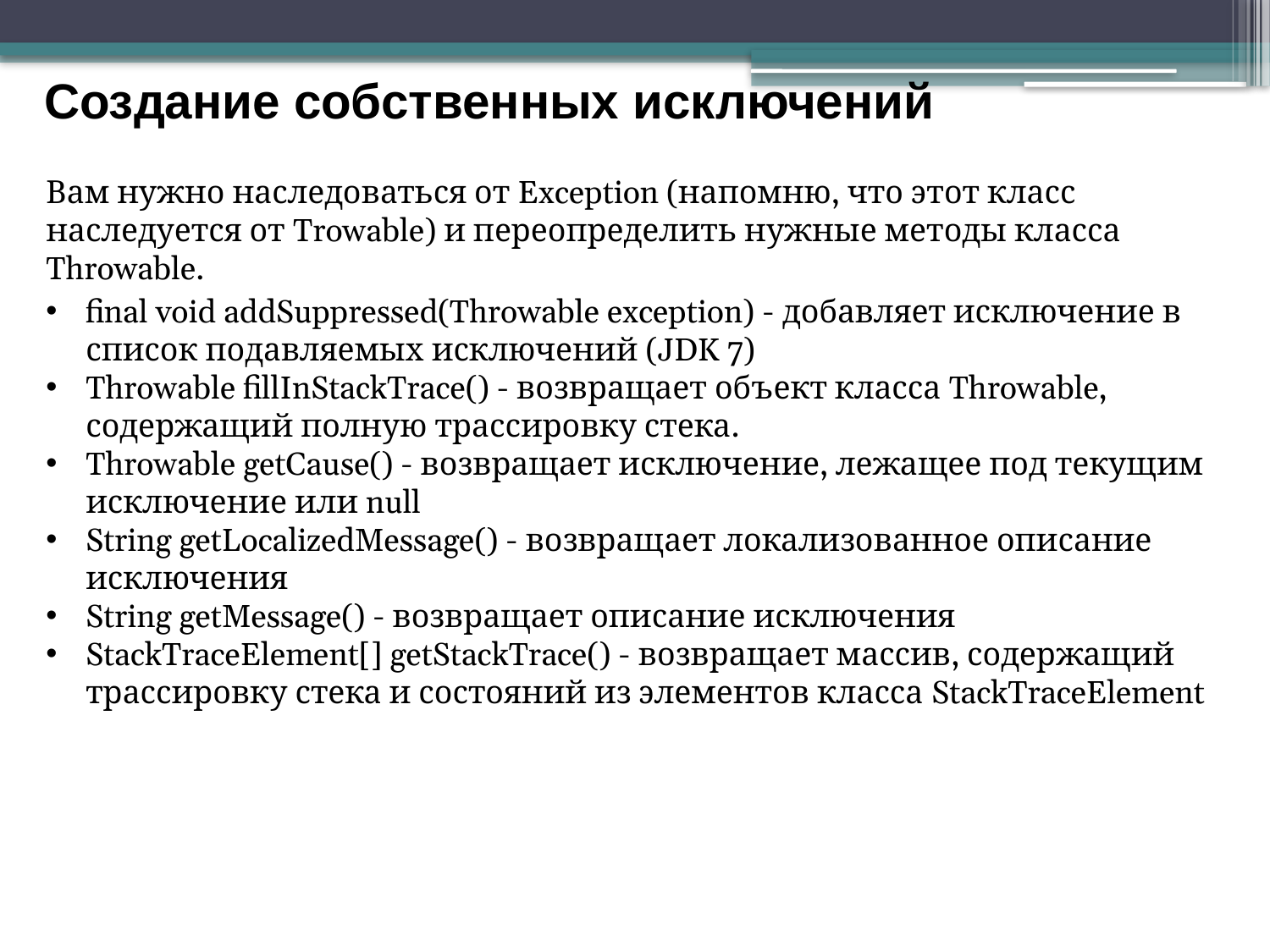

Создание собственных исключений
Вам нужно наследоваться от Exception (напомню, что этот класс наследуется от Trowable) и переопределить нужные методы класса Throwable.
final void addSuppressed(Throwable exception) - добавляет исключение в список подавляемых исключений (JDK 7)
Throwable fillInStackTrace() - возвращает объект класса Throwable, содержащий полную трассировку стека.
Throwable getCause() - возвращает исключение, лежащее под текущим исключение или null
String getLocalizedMessage() - возвращает локализованное описание исключения
String getMessage() - возвращает описание исключения
StackTraceElement[] getStackTrace() - возвращает массив, содержащий трассировку стека и состояний из элементов класса StackTraceElement